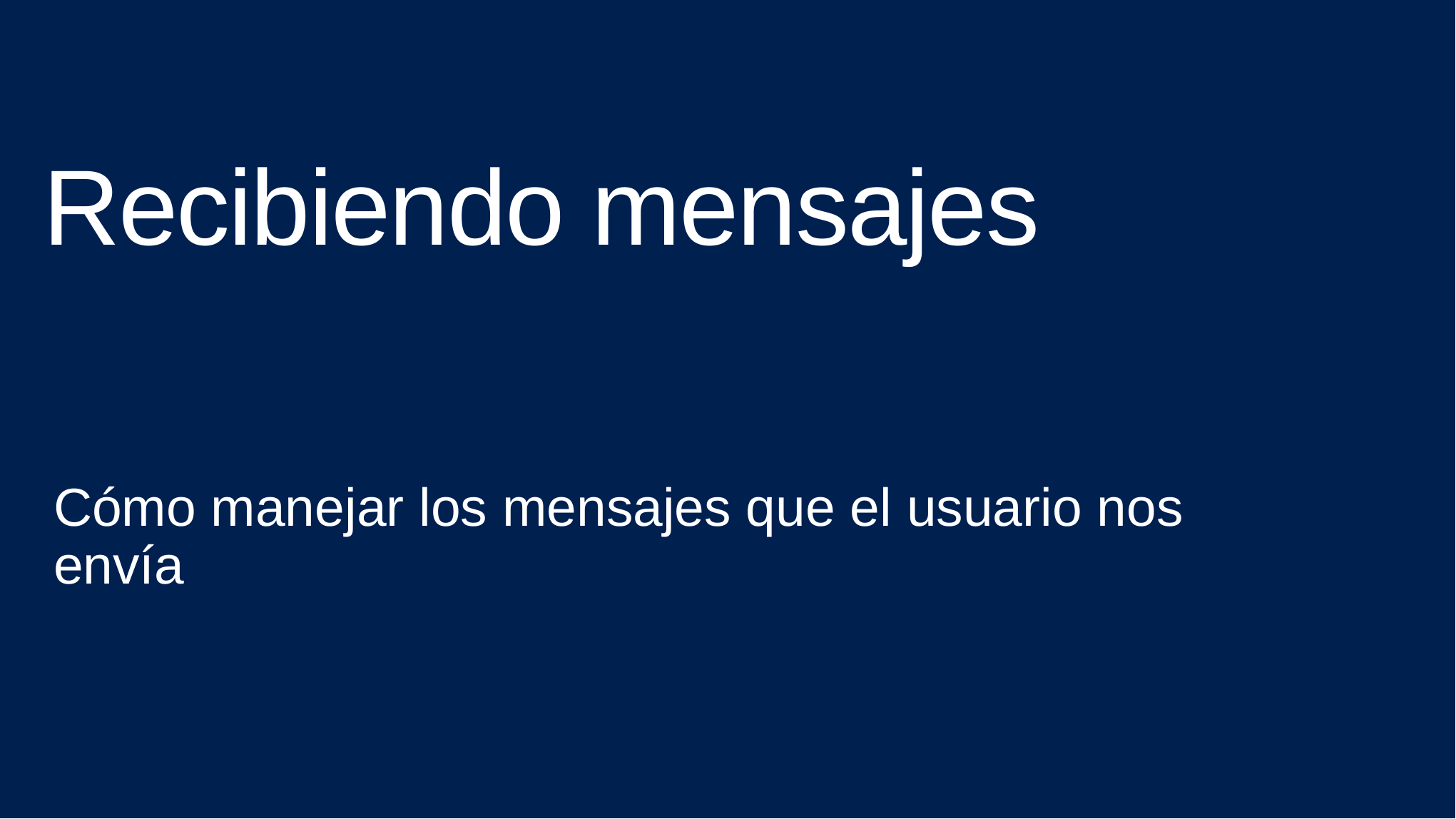

# Recibiendo mensajes
Cómo manejar los mensajes que el usuario nos envía